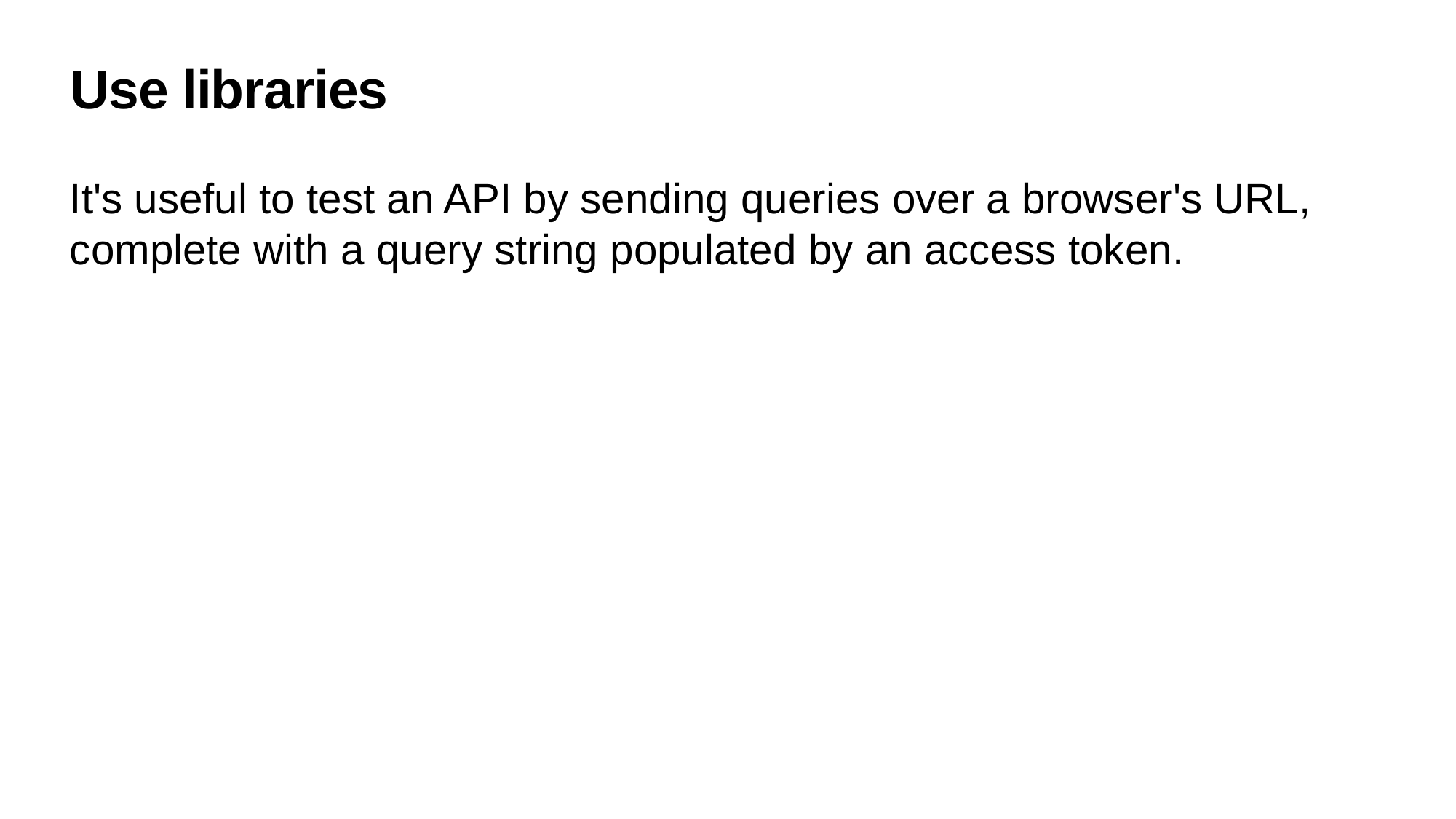

# Use libraries
It's useful to test an API by sending queries over a browser's URL, complete with a query string populated by an access token.